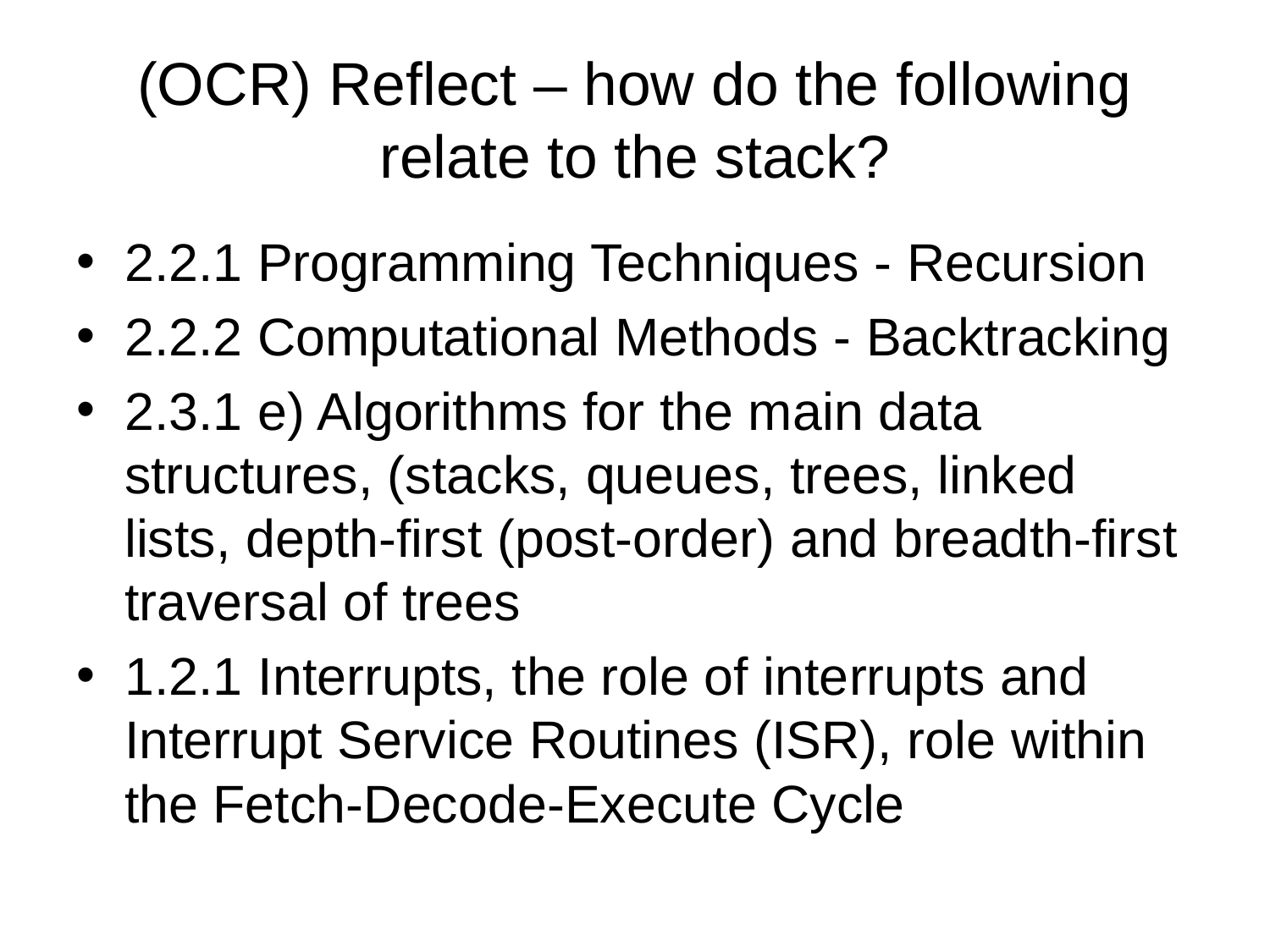

# (OCR) Reflect – how do the following relate to the stack?
2.2.1 Programming Techniques - Recursion
2.2.2 Computational Methods - Backtracking
2.3.1 e) Algorithms for the main data structures, (stacks, queues, trees, linked lists, depth-first (post-order) and breadth-first traversal of trees
1.2.1 Interrupts, the role of interrupts and Interrupt Service Routines (ISR), role within the Fetch-Decode-Execute Cycle